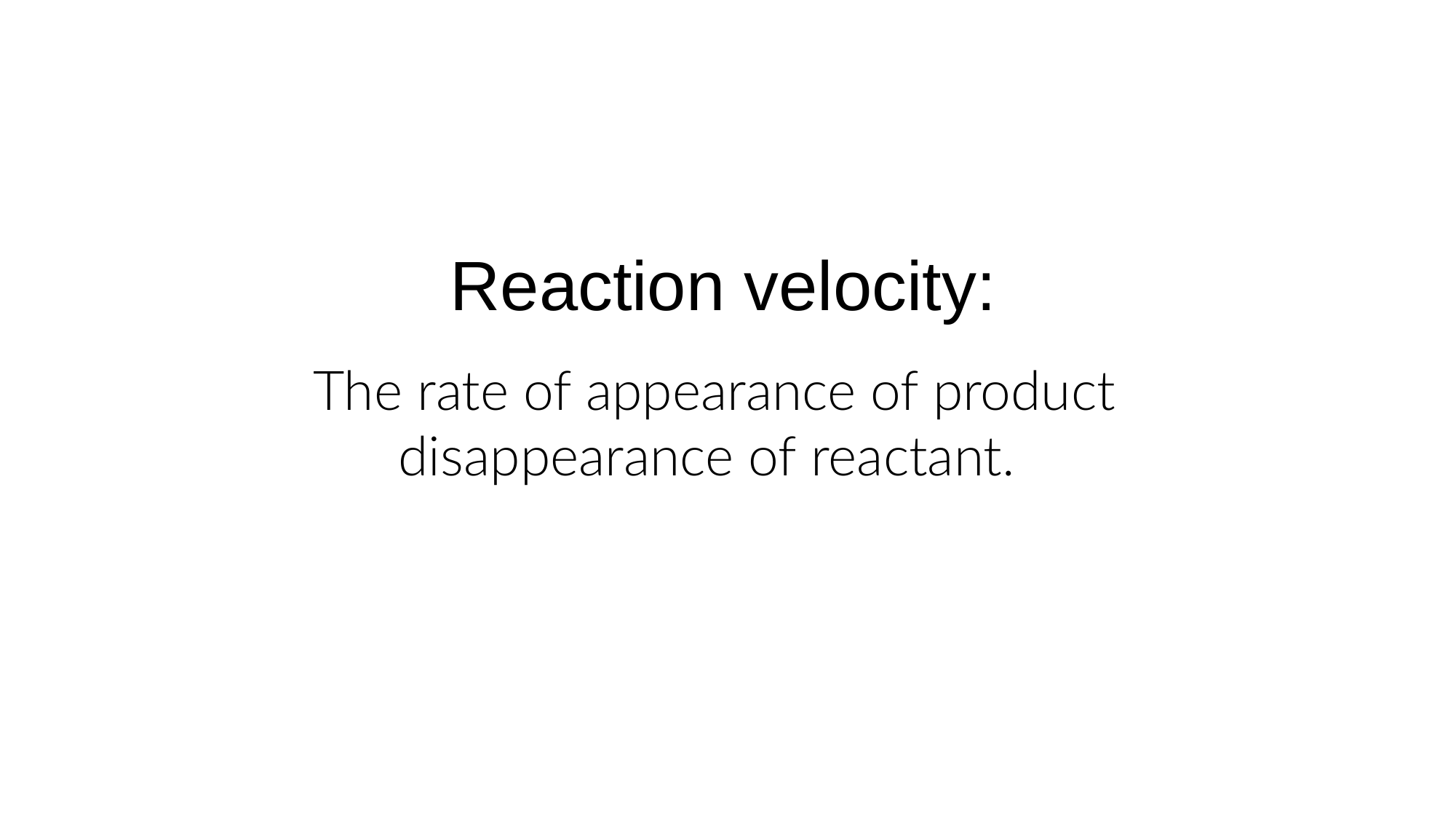

Reaction velocity:
The rate of appearance of product disappearance of reactant.